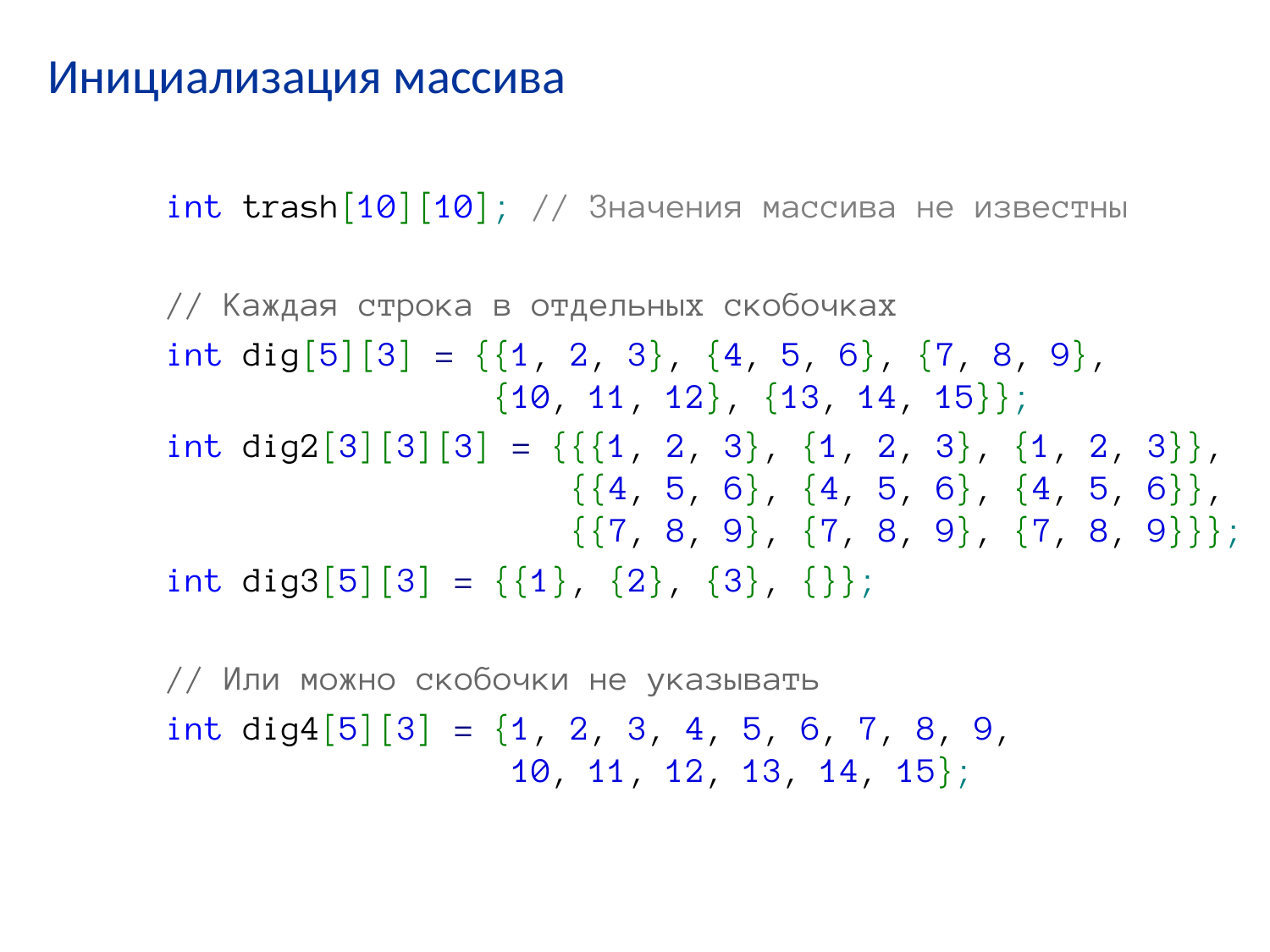

# Инициализация массива
int trash[10][10]; // Значения массива не известны

// Каждая строка в отдельных скобочках
int dig[5][3] = {{1, 2, 3}, {4, 5, 6}, {7, 8, 9},
                 {10, 11, 12}, {13, 14, 15}};
int dig2[3][3][3] = {{{1, 2, 3}, {1, 2, 3}, {1, 2, 3}},
                     {{4, 5, 6}, {4, 5, 6}, {4, 5, 6}},
                     {{7, 8, 9}, {7, 8, 9}, {7, 8, 9}}};
int dig3[5][3] = {{1}, {2}, {3}, {}};

// Или можно скобочки не указывать
int dig4[5][3] = {1, 2, 3, 4, 5, 6, 7, 8, 9,
                  10, 11, 12, 13, 14, 15};